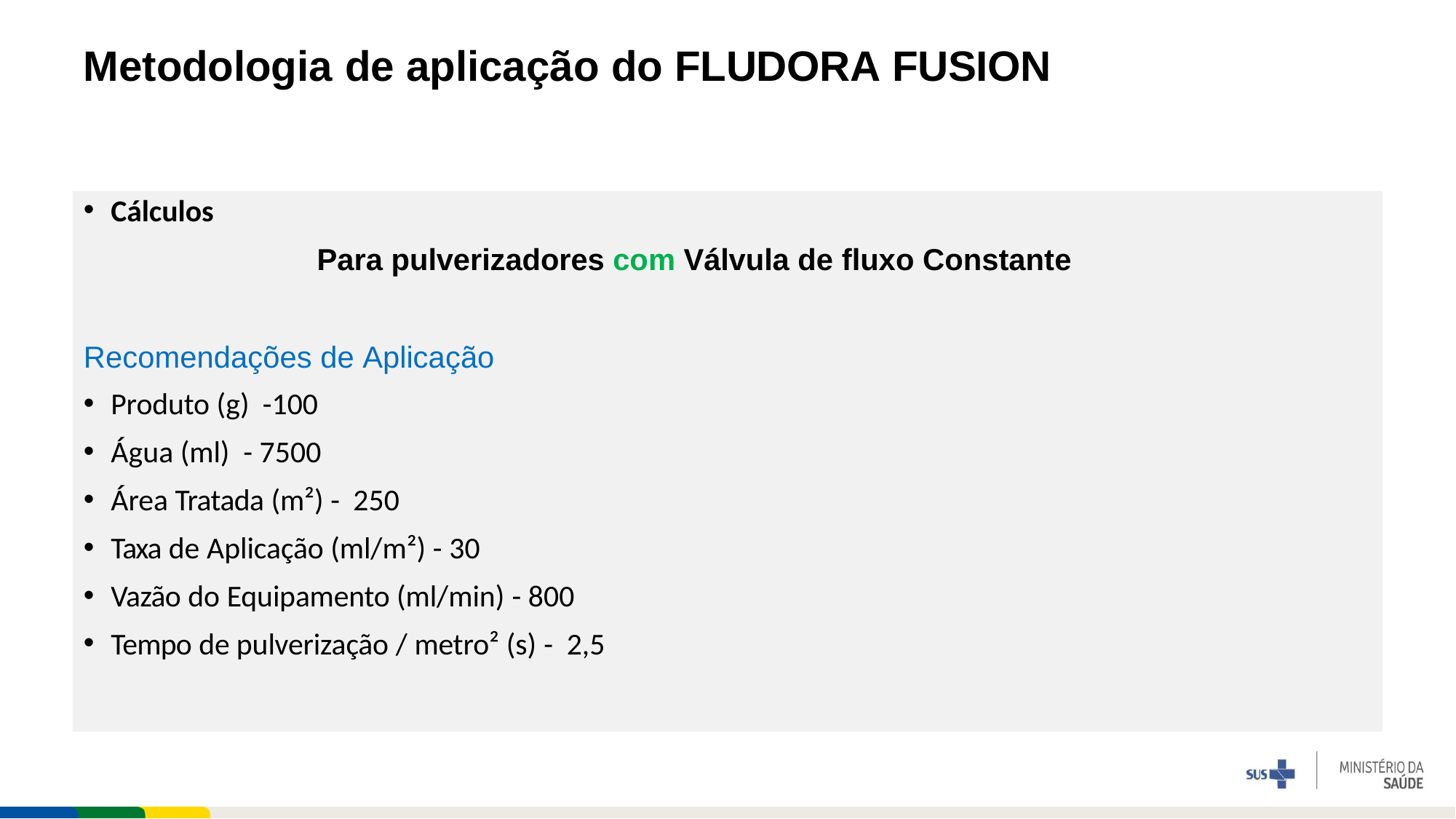

# Metodologia de aplicação do FLUDORA FUSION
Cálculos
Para pulverizadores com Válvula de fluxo Constante

Recomendações de Aplicação
Produto (g) -100
Água (ml) - 7500
Área Tratada (m²) - 250
Taxa de Aplicação (ml/m²) - 30
Vazão do Equipamento (ml/min) - 800
Tempo de pulverização / metro² (s) - 2,5